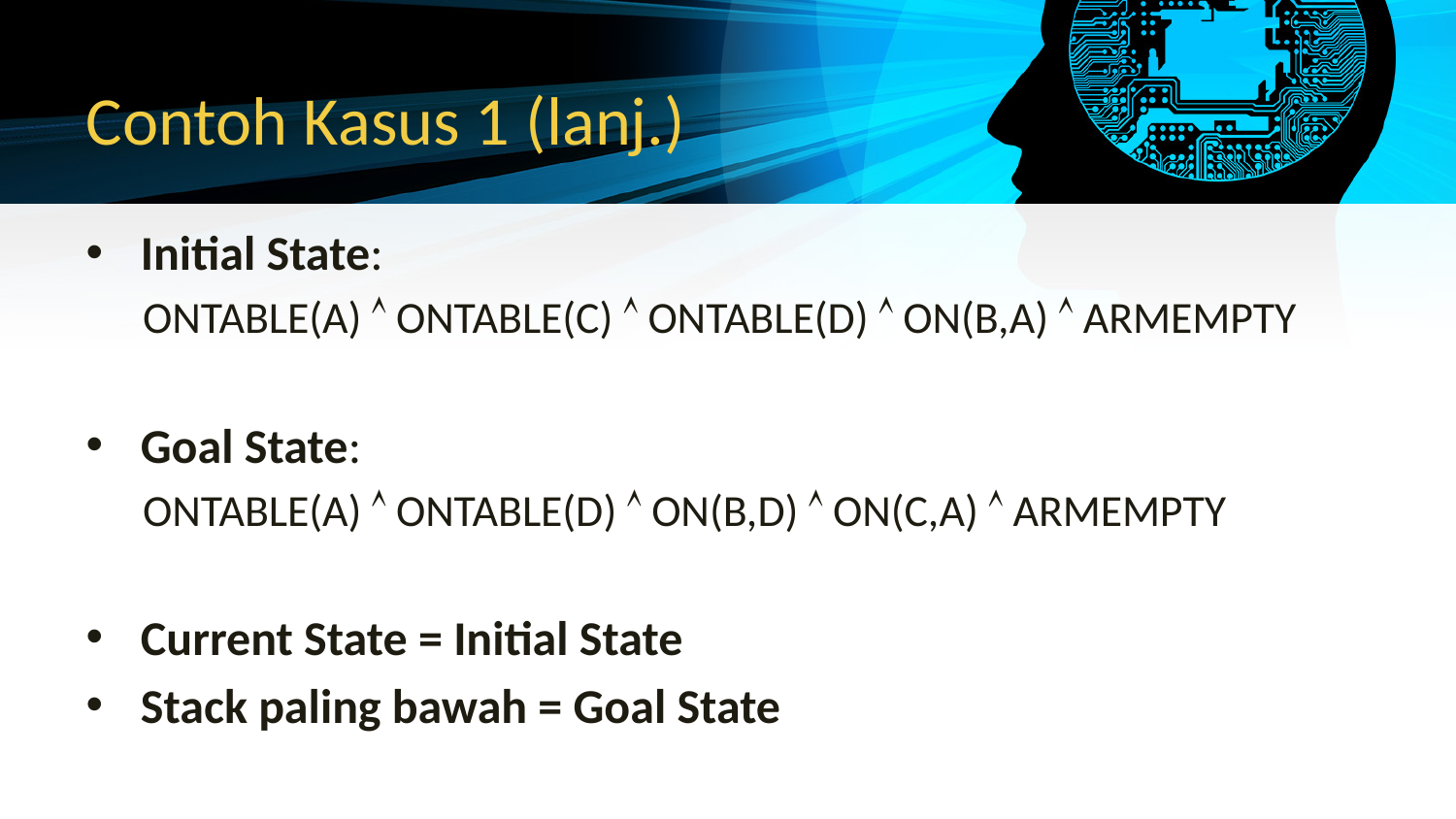

# Contoh Kasus 1 (lanj.)
Initial State:
ONTABLE(A) ∧ ONTABLE(C) ∧ ONTABLE(D) ∧ ON(B,A) ∧ ARMEMPTY

Goal State:
ONTABLE(A) ∧ ONTABLE(D) ∧ ON(B,D) ∧ ON(C,A) ∧ ARMEMPTY

Current State = Initial State
Stack paling bawah = Goal State